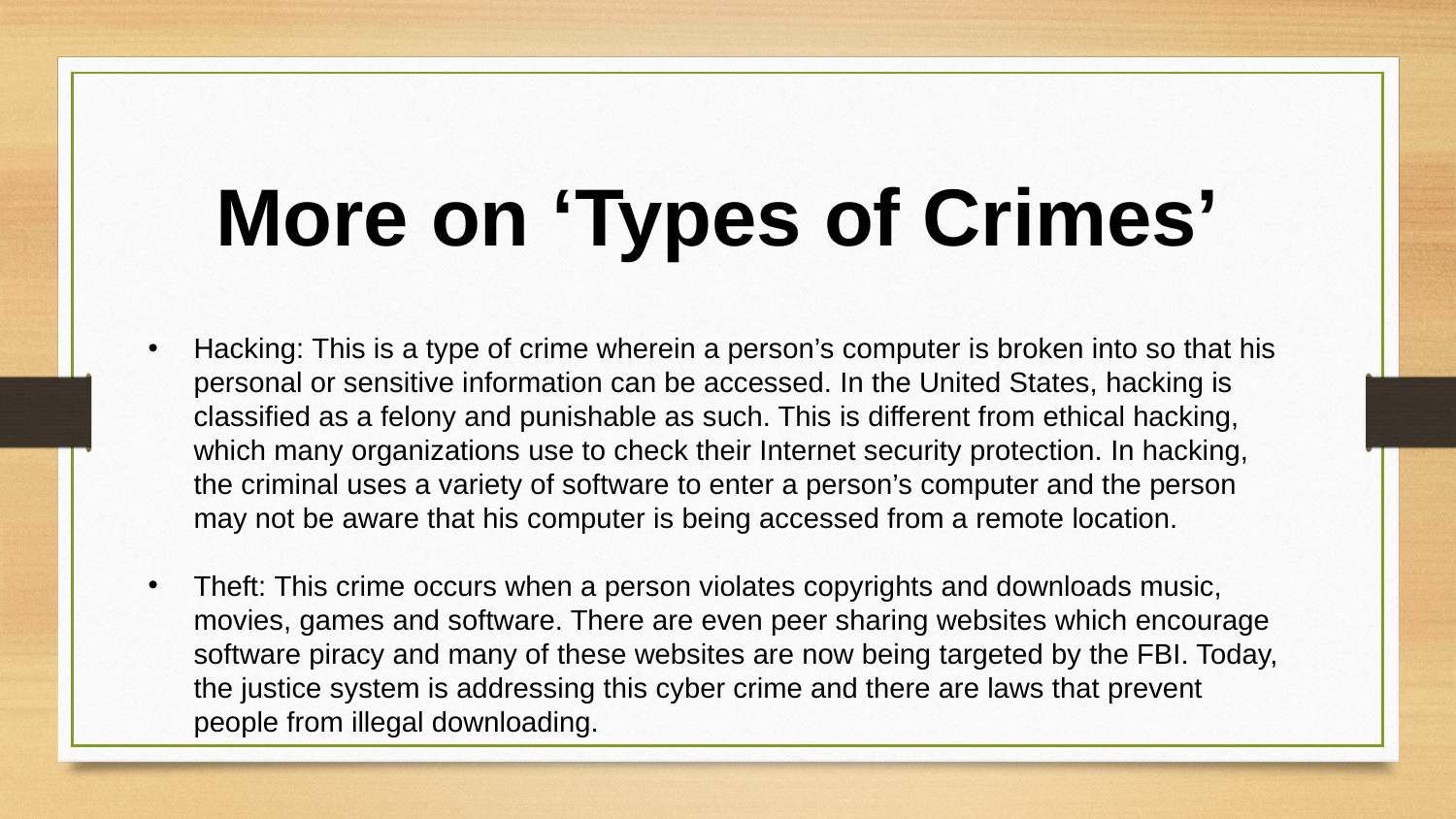

More on ‘Types of Crimes’

Hacking: This is a type of crime wherein a person’s computer is broken into so that his personal or sensitive information can be accessed. In the United States, hacking is classified as a felony and punishable as such. This is different from ethical hacking, which many organizations use to check their Internet security protection. In hacking, the criminal uses a variety of software to enter a person’s computer and the person may not be aware that his computer is being accessed from a remote location.

Theft: This crime occurs when a person violates copyrights and downloads music, movies, games and software. There are even peer sharing websites which encourage software piracy and many of these websites are now being targeted by the FBI. Today, the justice system is addressing this cyber crime and there are laws that prevent people from illegal downloading.